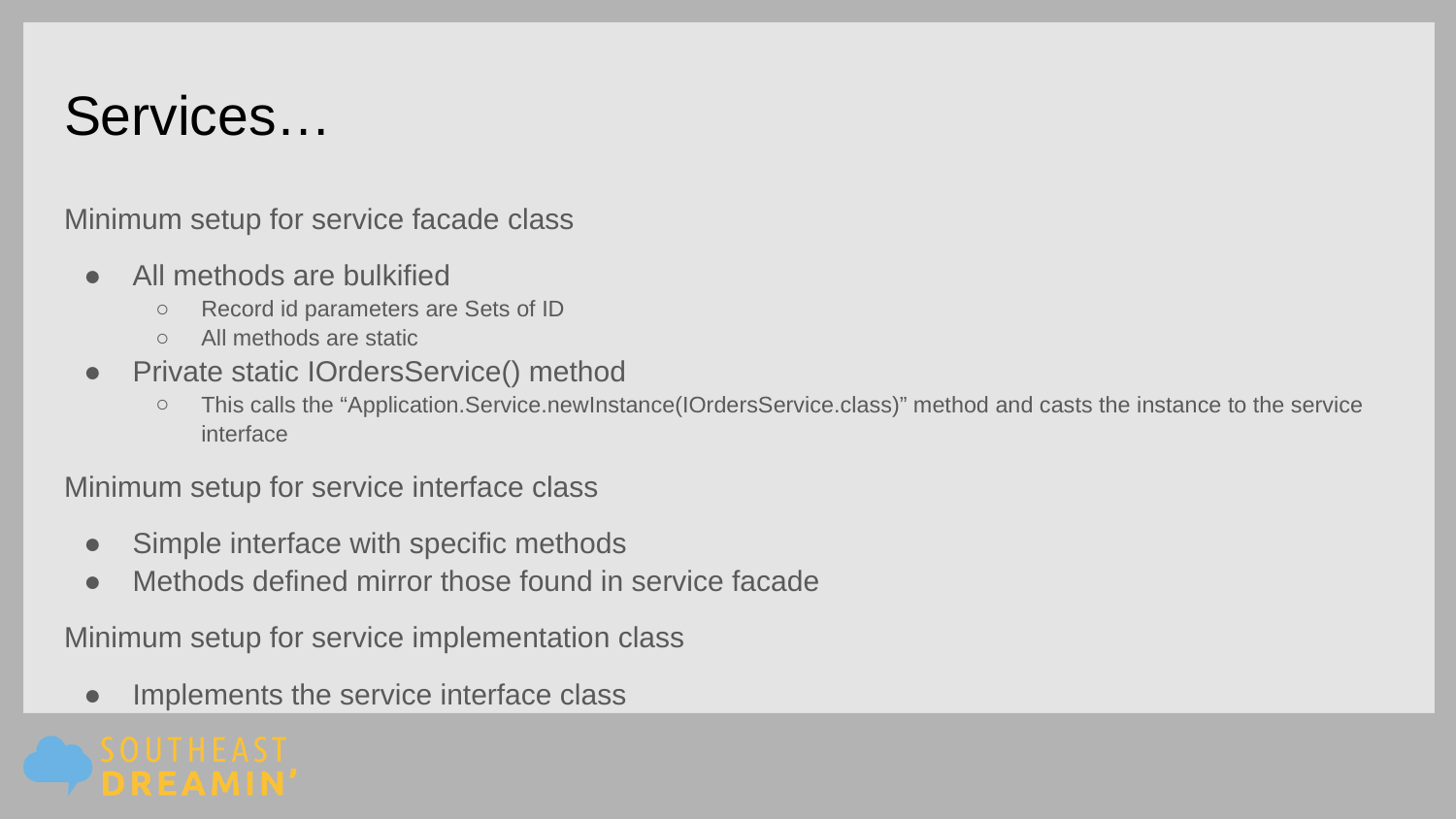

# Services…
Minimum setup for service facade class
All methods are bulkified
Record id parameters are Sets of ID
All methods are static
Private static IOrdersService() method
This calls the “Application.Service.newInstance(IOrdersService.class)” method and casts the instance to the service interface
Minimum setup for service interface class
Simple interface with specific methods
Methods defined mirror those found in service facade
Minimum setup for service implementation class
Implements the service interface class